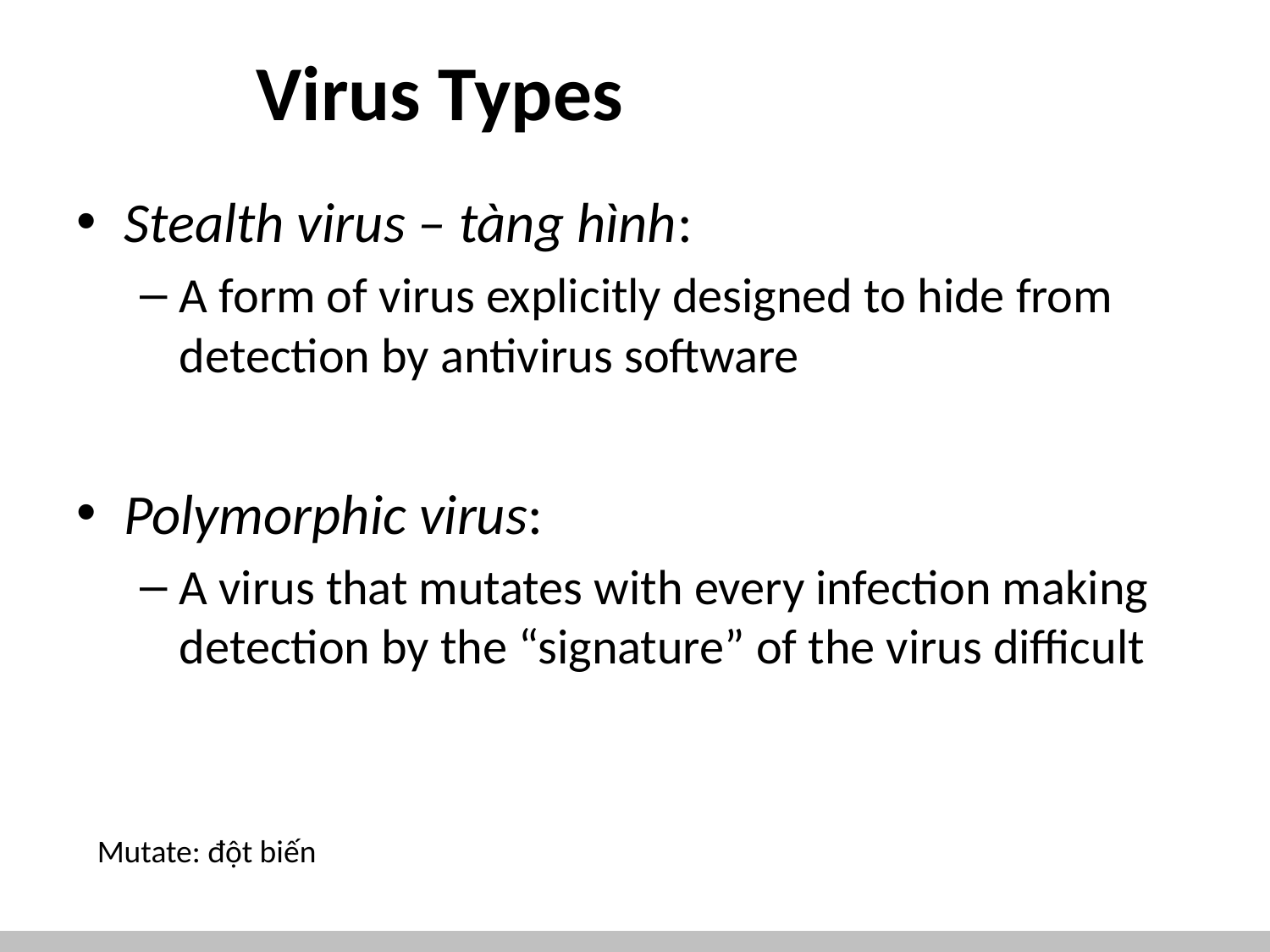

# Virus Types
Stealth virus – tàng hình:
A form of virus explicitly designed to hide from detection by antivirus software

Polymorphic virus:
A virus that mutates with every infection making detection by the “signature” of the virus difficult
Mutate: đột biến
17
CS 450/650 Lecture 15: Malicious Codes